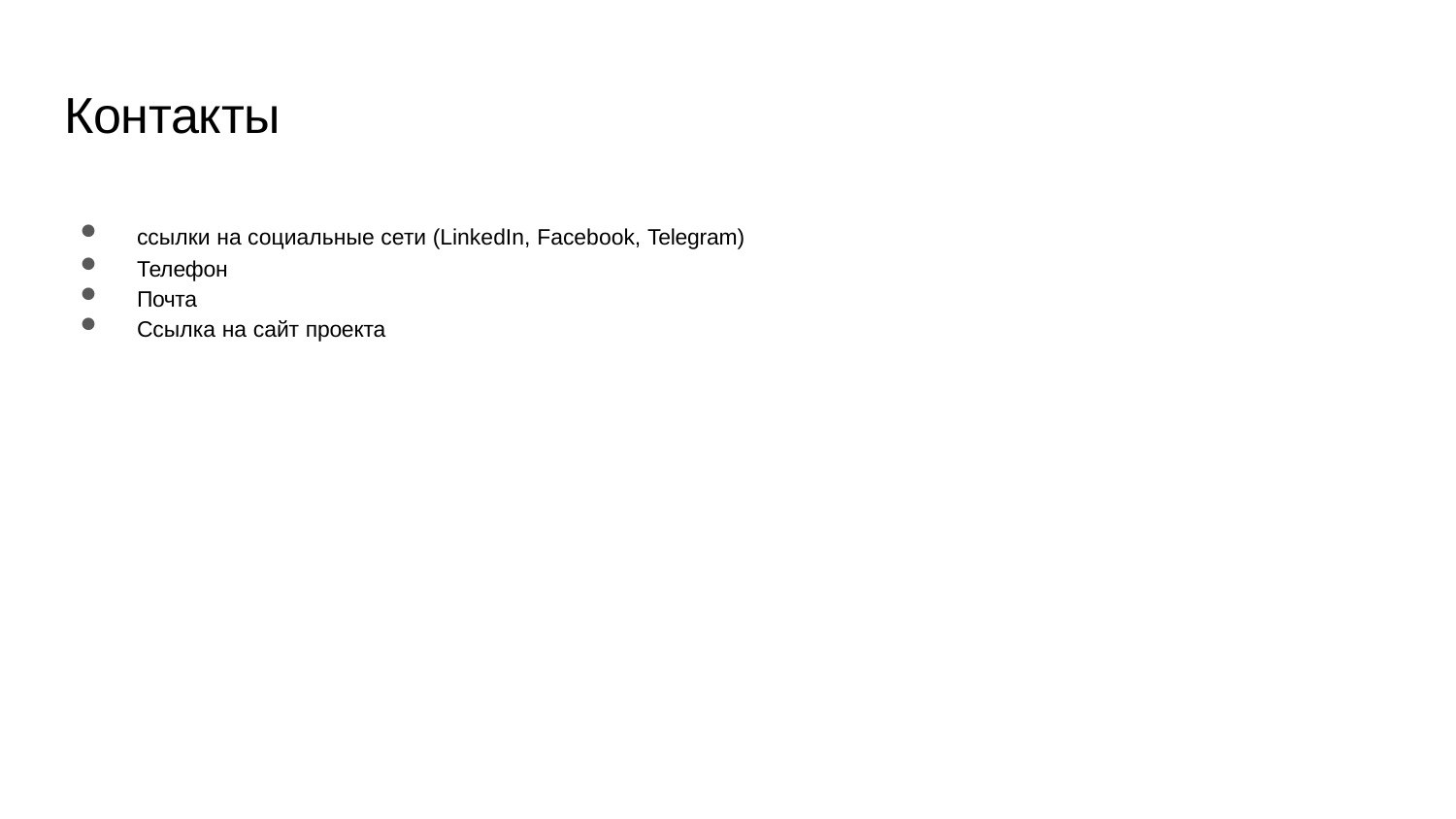

# Контакты
ссылки на социальные сети (LinkedIn, Facebook, Telegram)
Телефон
Почта
Ссылка на сайт проекта